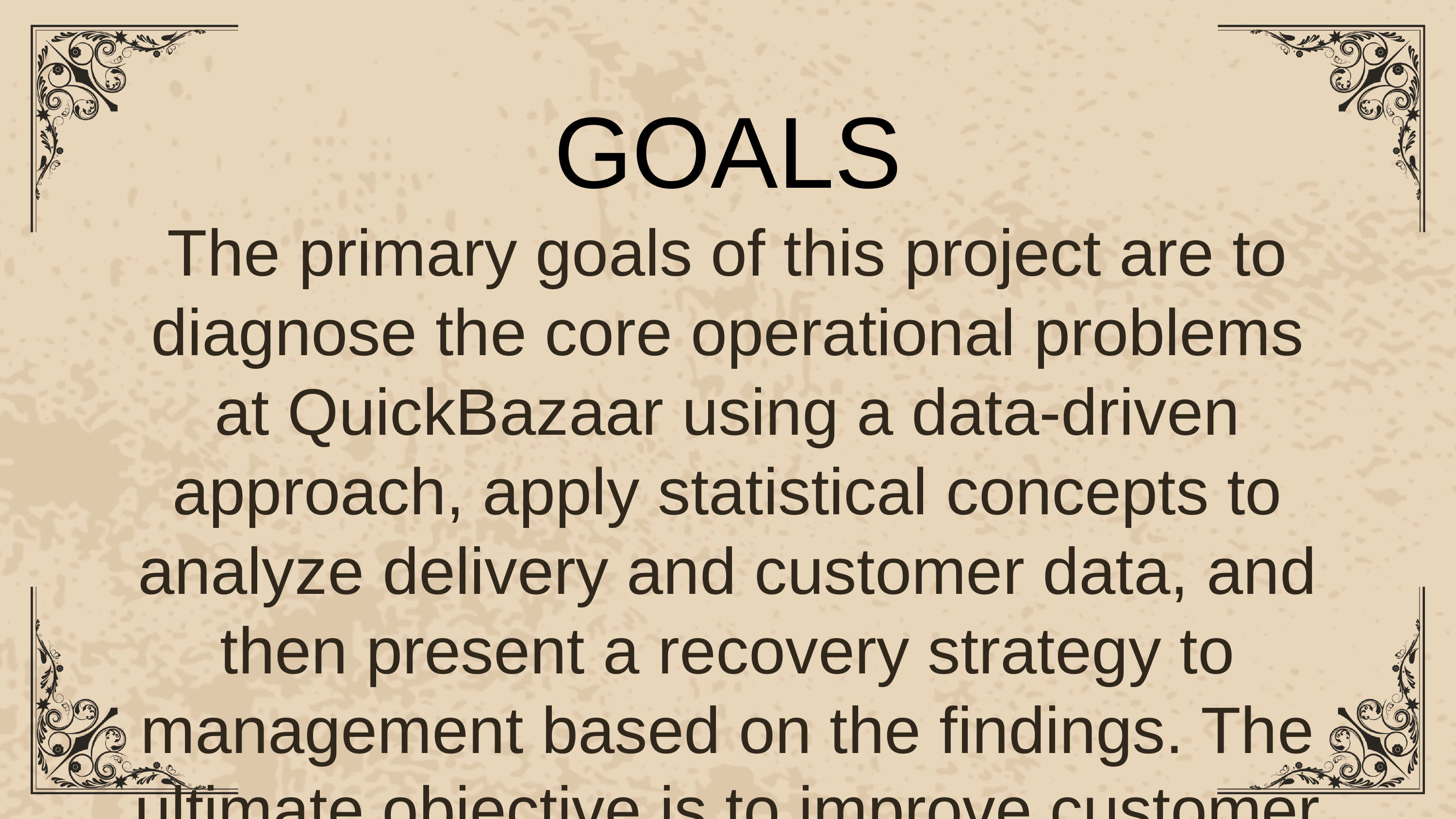

GOALS
The primary goals of this project are to diagnose the core operational problems at QuickBazaar using a data-driven approach, apply statistical concepts to analyze delivery and customer data, and then present a recovery strategy to management based on the findings. The ultimate objective is to improve customer satisfaction and increase growth by solving the underlying issues.